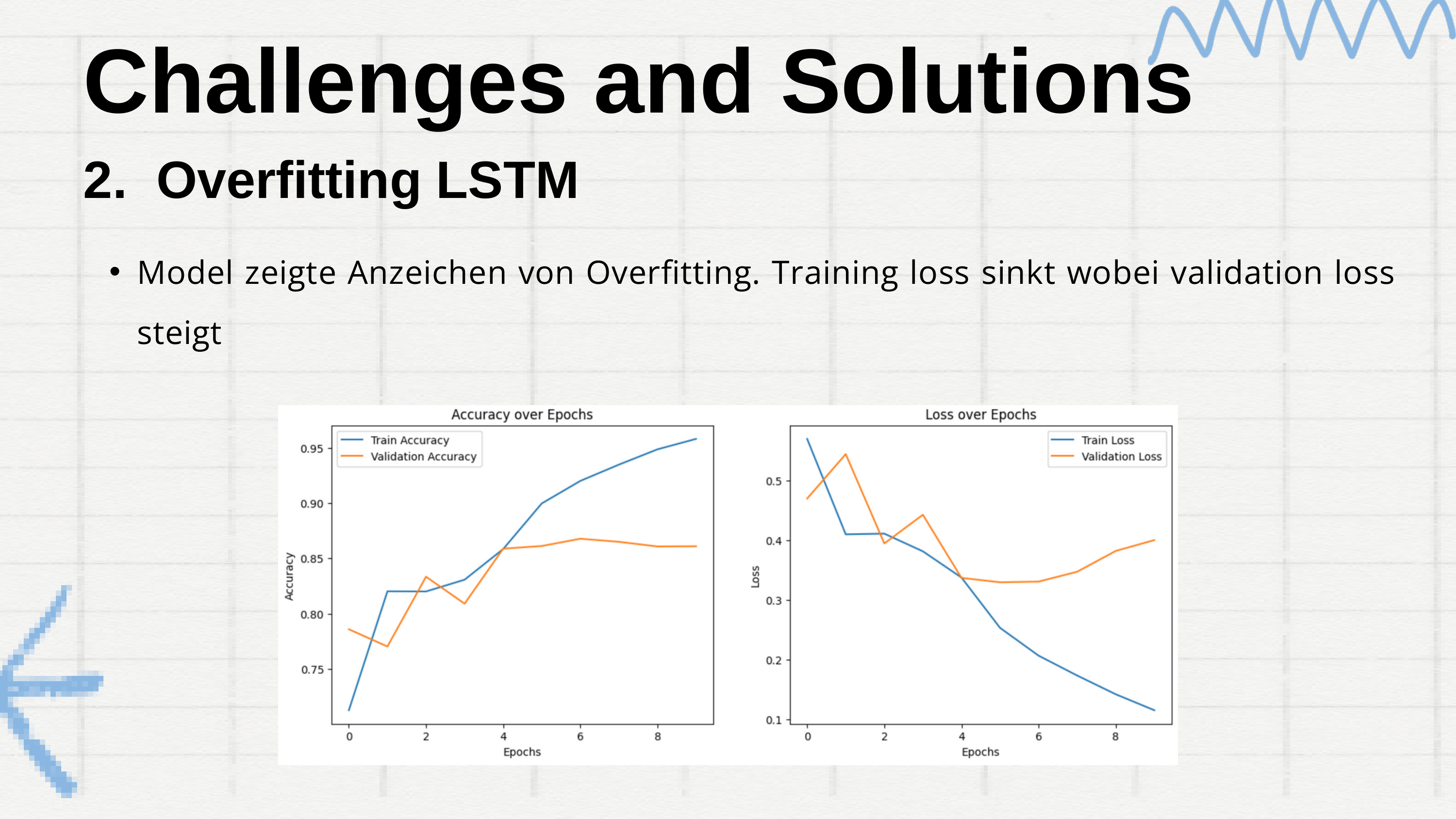

Challenges and Solutions
2.  Overfitting LSTM
Model zeigte Anzeichen von Overfitting. Training loss sinkt wobei validation loss steigt